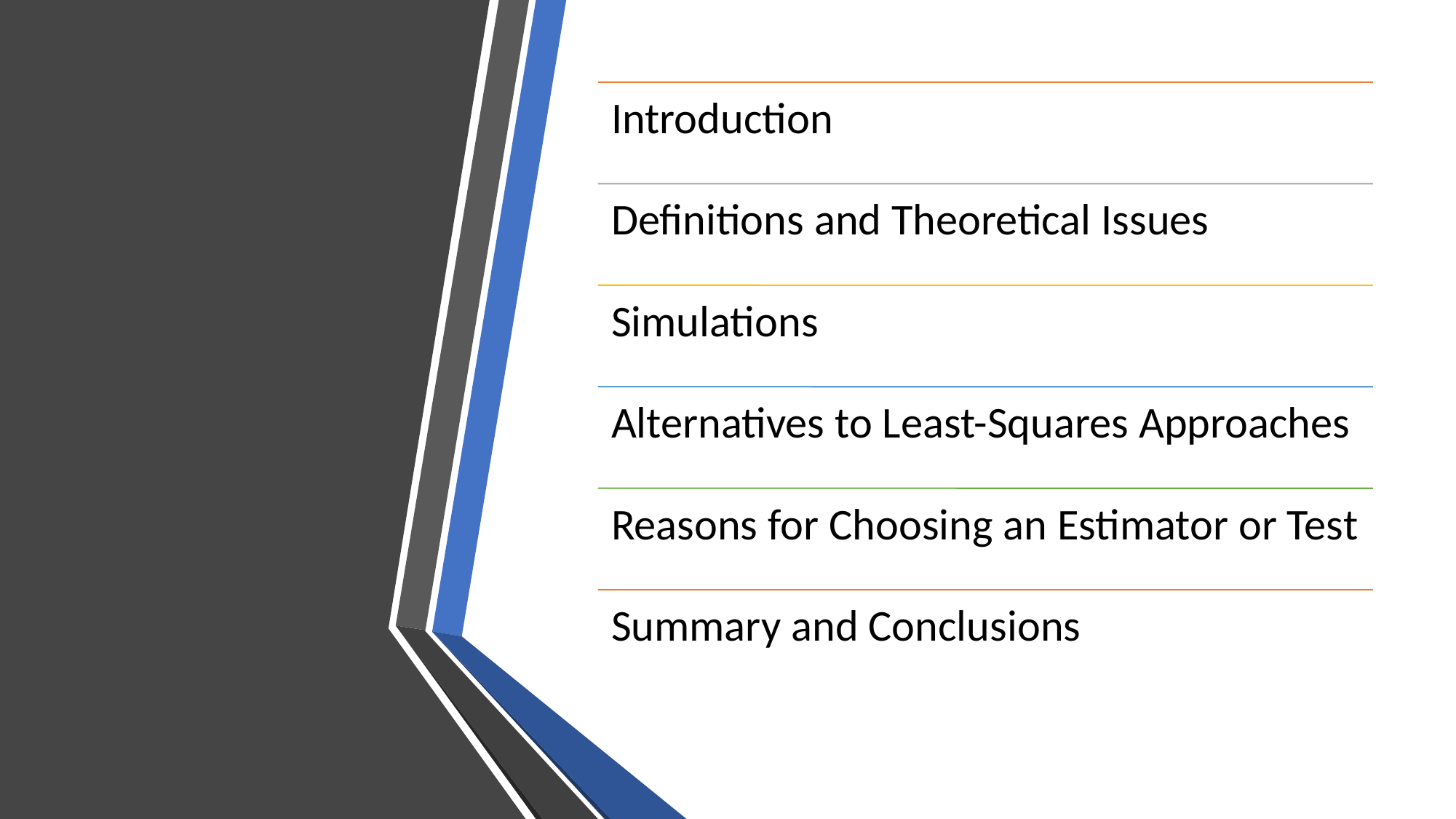

#
Introduction
Definitions and Theoretical Issues
Simulations
Alternatives to Least-Squares Approaches
Reasons for Choosing an Estimator or Test
Summary and Conclusions